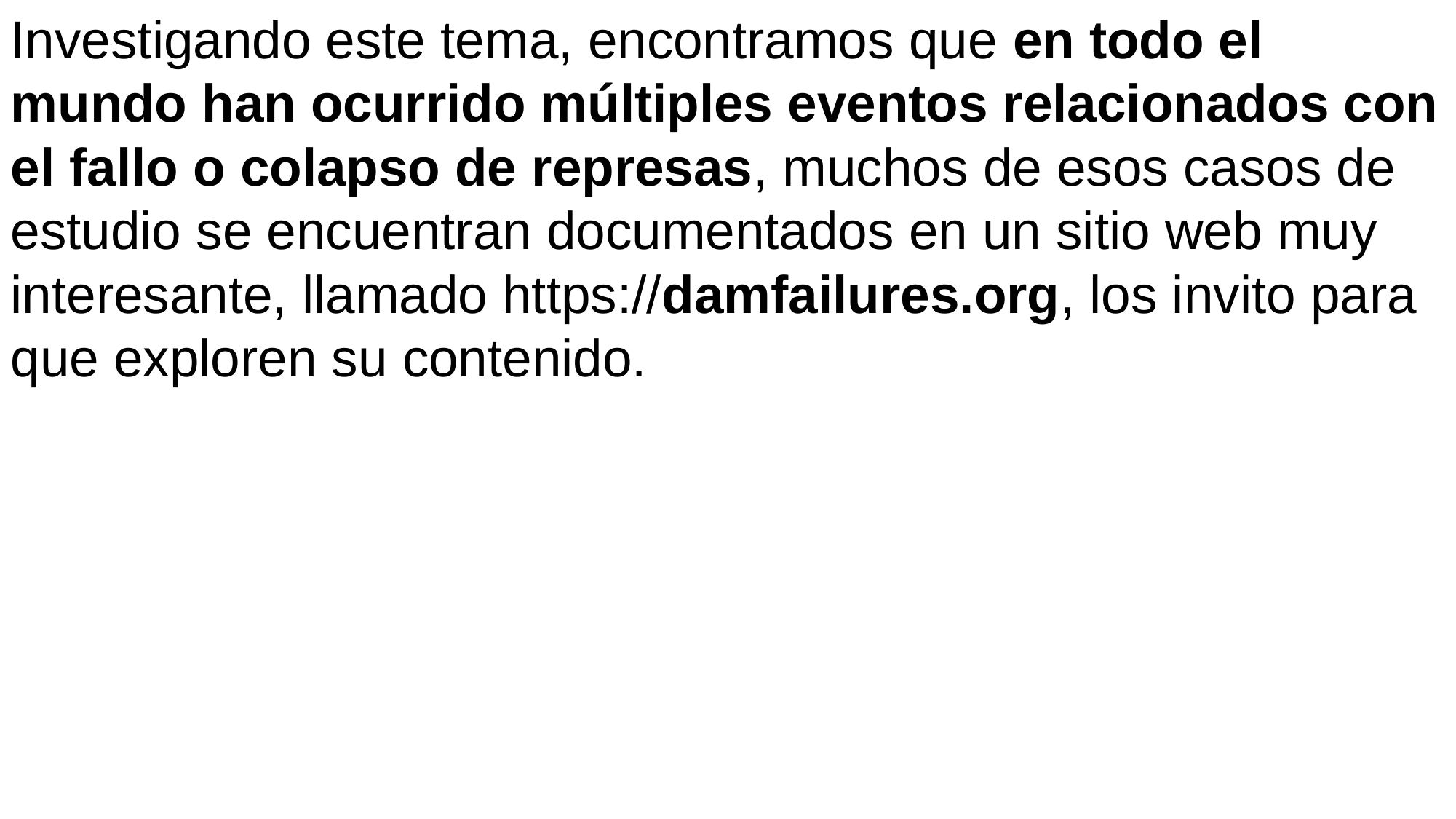

Investigando este tema, encontramos que en todo el mundo han ocurrido múltiples eventos relacionados con el fallo o colapso de represas, muchos de esos casos de estudio se encuentran documentados en un sitio web muy interesante, llamado https://damfailures.org, los invito para que exploren su contenido.